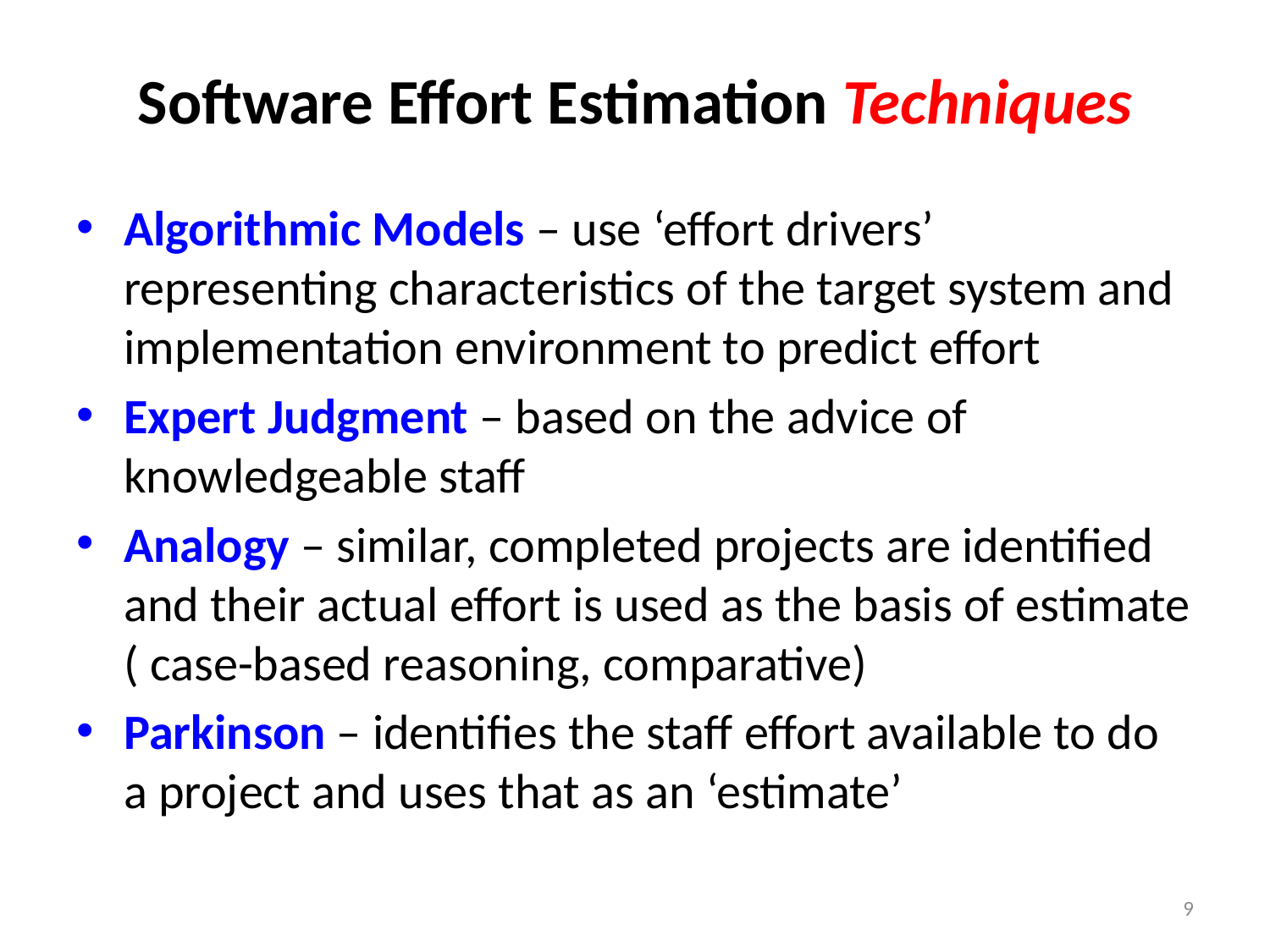

# Software Effort Estimation Techniques
Algorithmic Models – use ‘effort drivers’ representing characteristics of the target system and implementation environment to predict effort
Expert Judgment – based on the advice of knowledgeable staff
Analogy – similar, completed projects are identified and their actual effort is used as the basis of estimate ( case-based reasoning, comparative)
Parkinson – identifies the staff effort available to do a project and uses that as an ‘estimate’
9